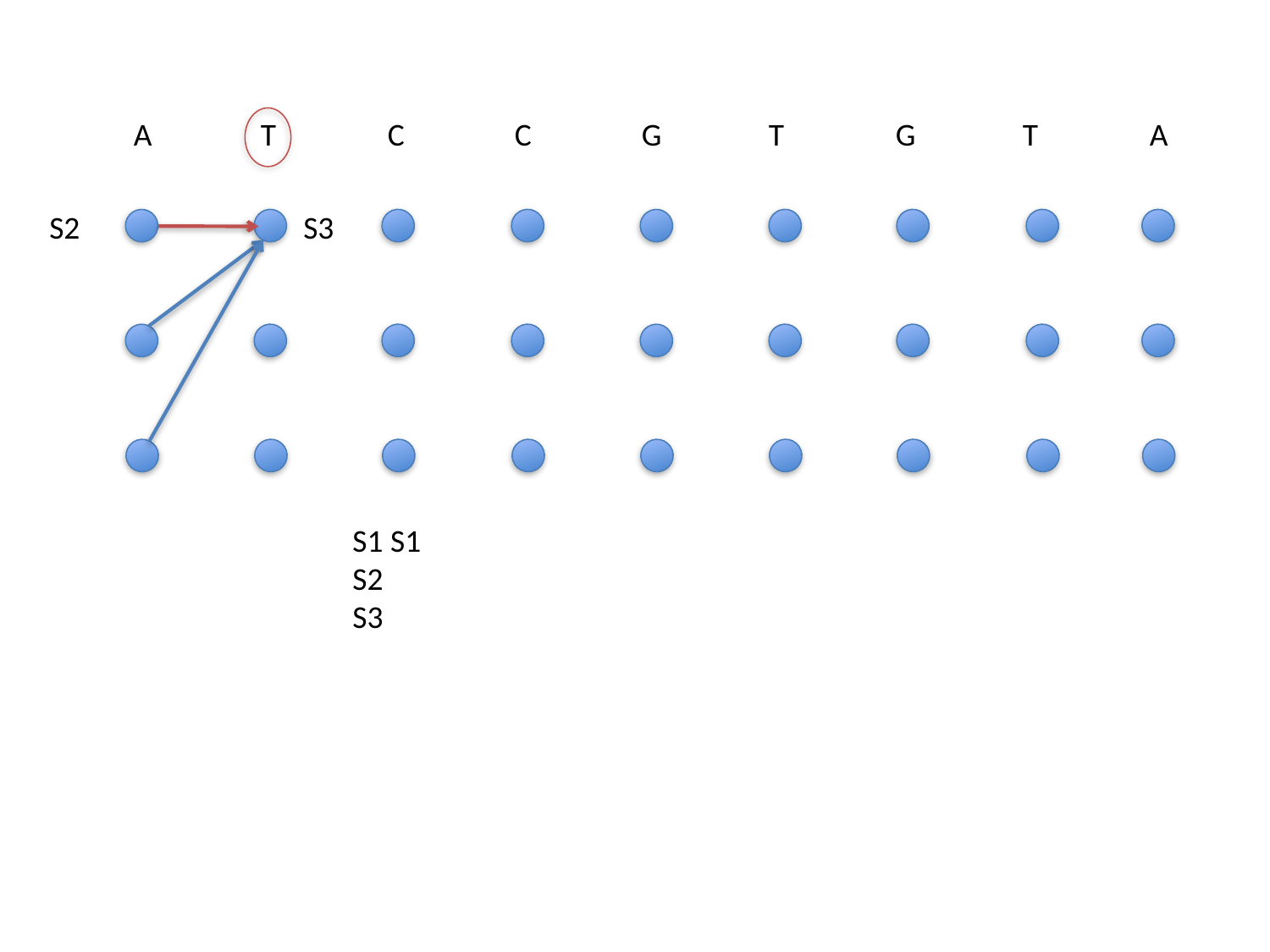

A	T	C	C	G	T	G	T	A

S1		S2		S3

S1 S1
S2
S3